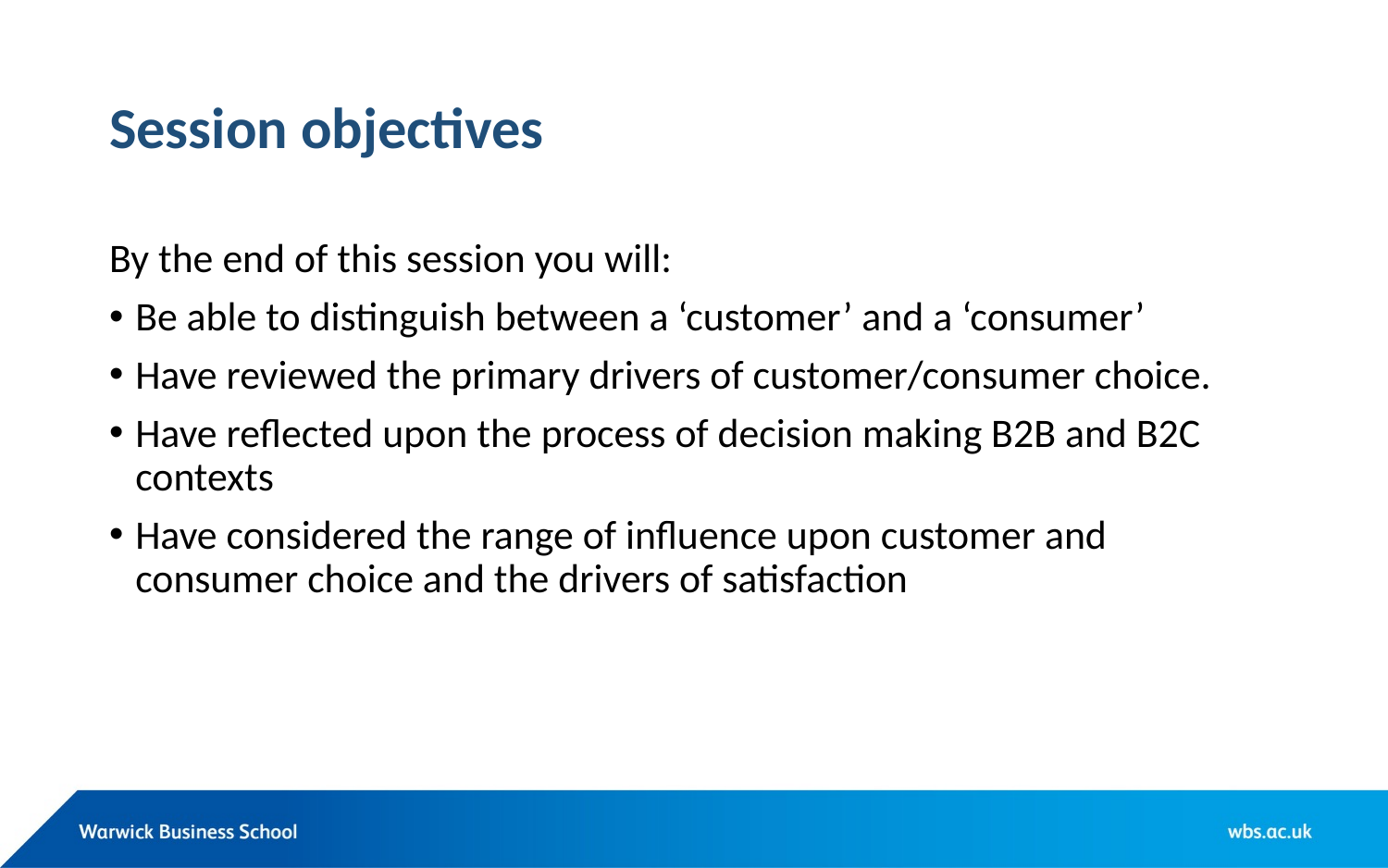

# Session objectives
By the end of this session you will:
Be able to distinguish between a ‘customer’ and a ‘consumer’
Have reviewed the primary drivers of customer/consumer choice.
Have reflected upon the process of decision making B2B and B2C contexts
Have considered the range of influence upon customer and consumer choice and the drivers of satisfaction